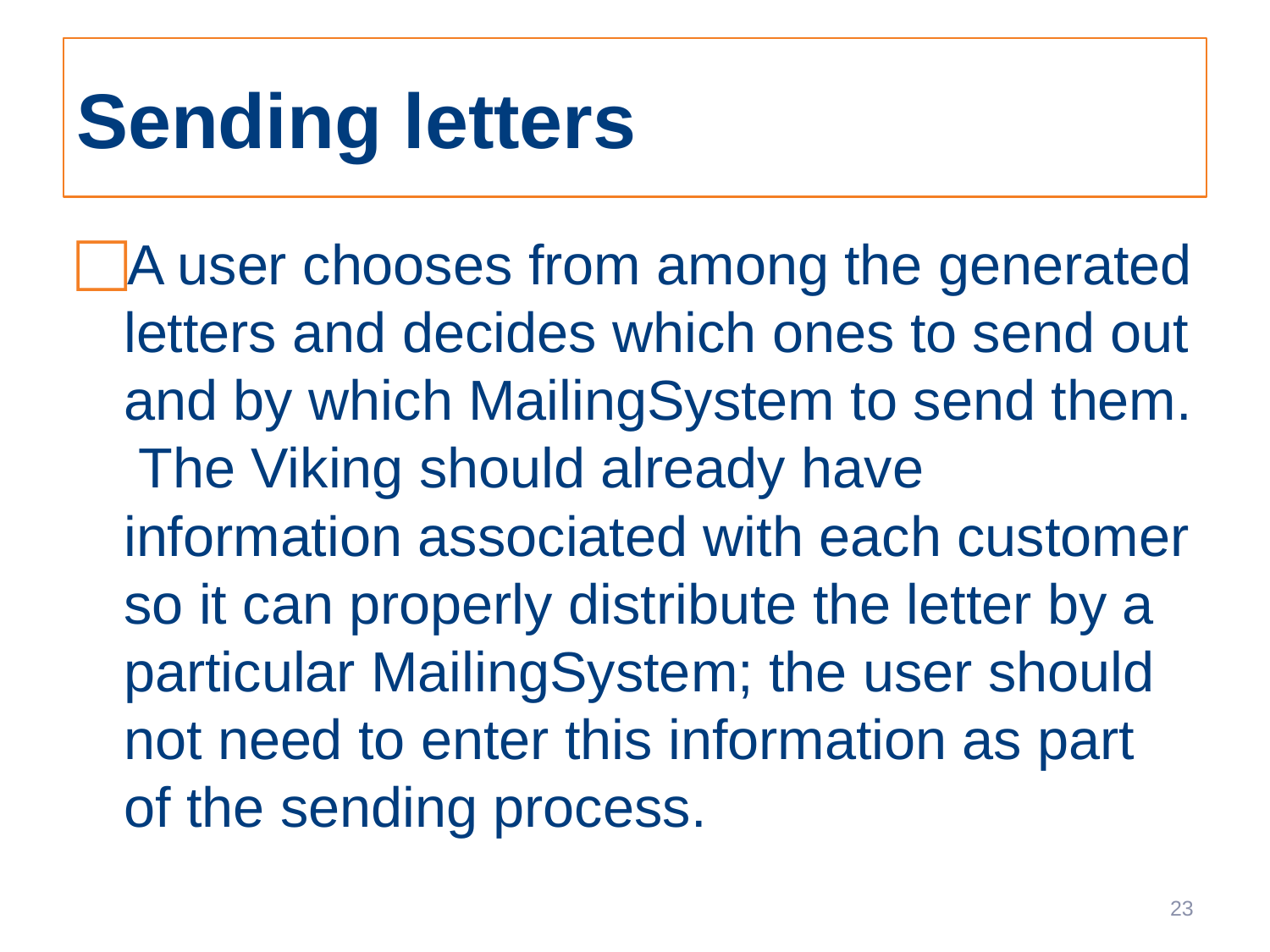

# Sending letters
A user chooses from among the generated letters and decides which ones to send out and by which MailingSystem to send them.  The Viking should already have information associated with each customer so it can properly distribute the letter by a particular MailingSystem; the user should not need to enter this information as part of the sending process.
23